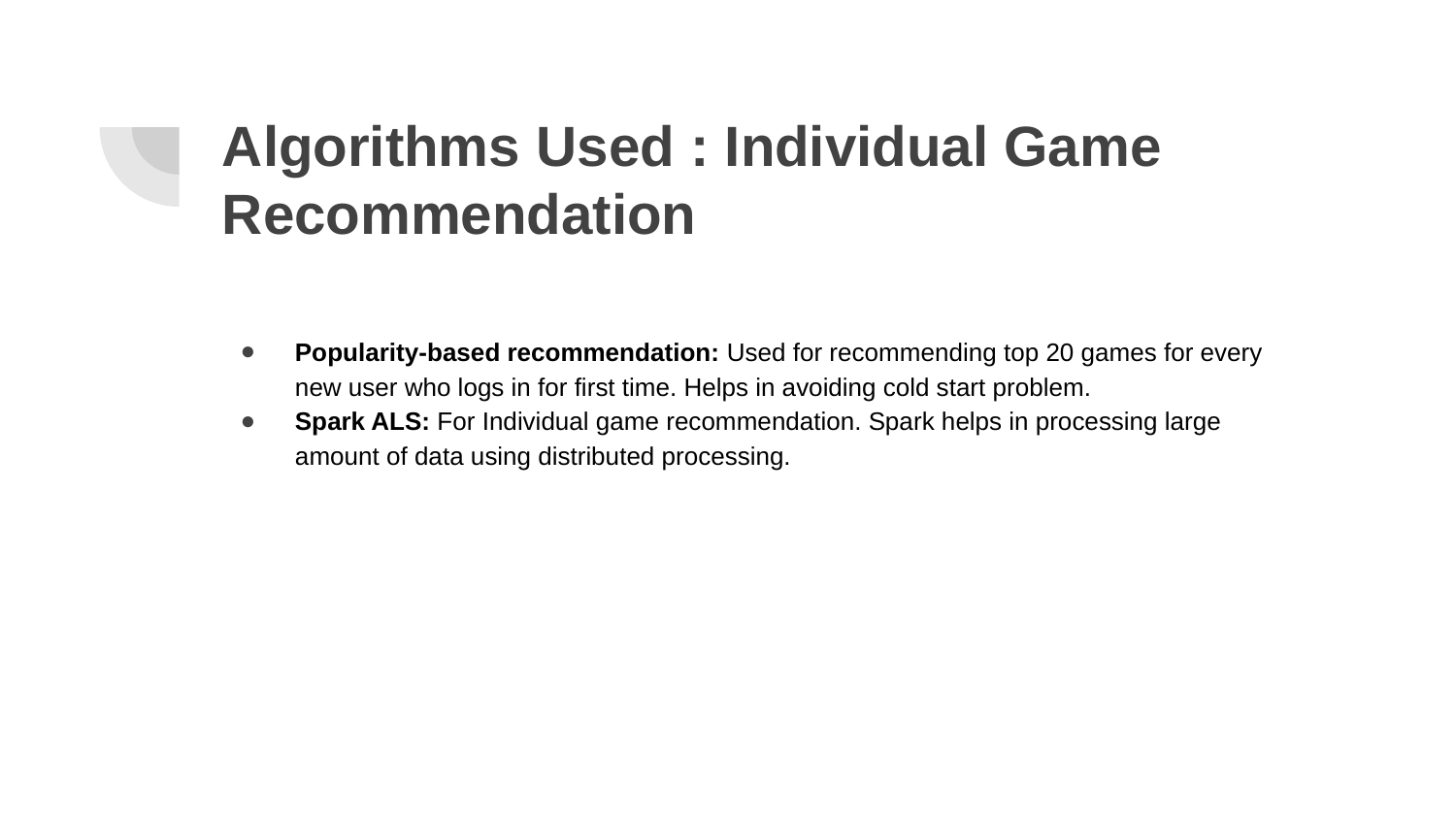

# Algorithms Used : Individual Game Recommendation
Popularity-based recommendation: Used for recommending top 20 games for every new user who logs in for first time. Helps in avoiding cold start problem.
Spark ALS: For Individual game recommendation. Spark helps in processing large amount of data using distributed processing.